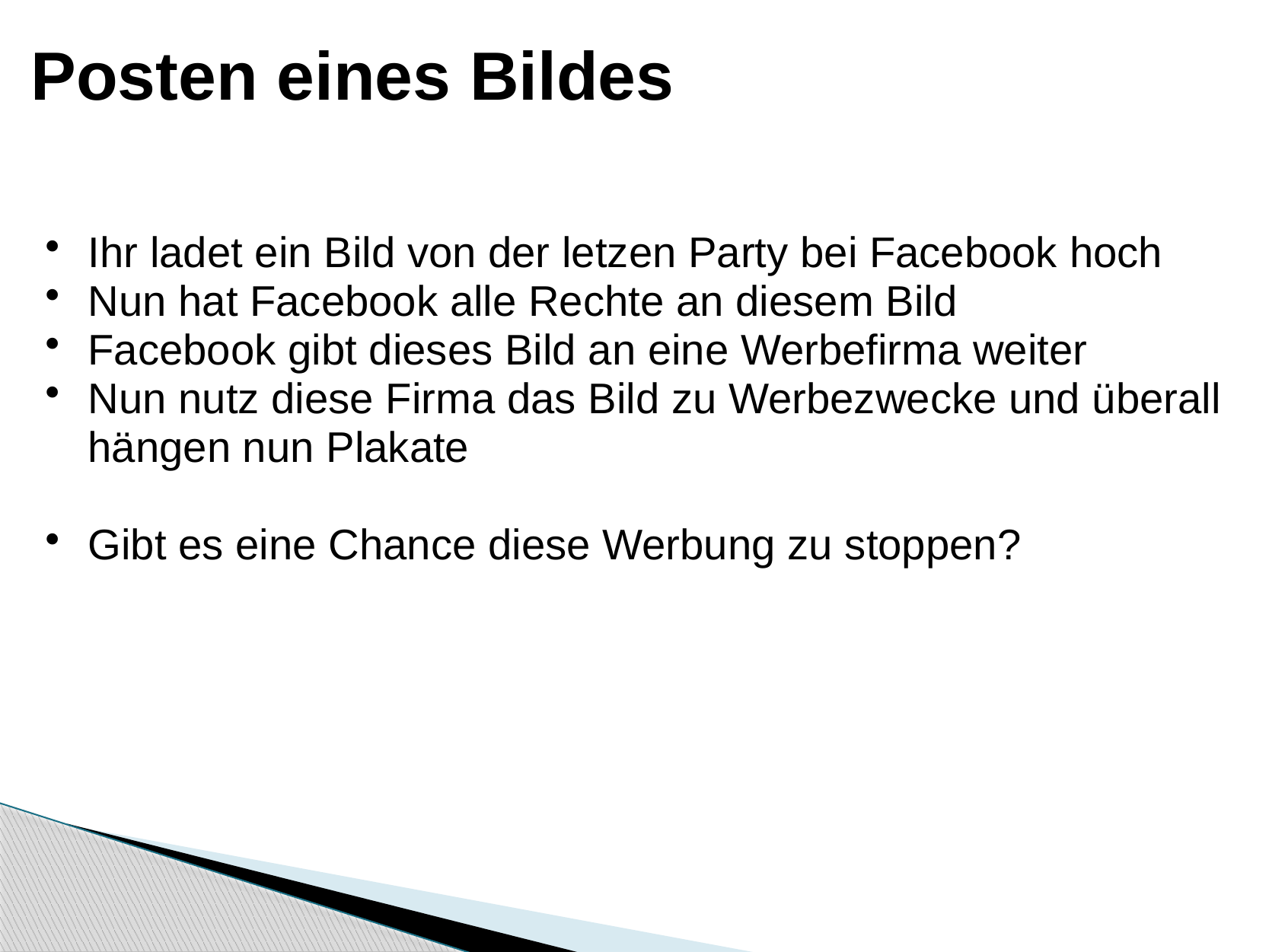

# Posten eines Bildes
Ihr ladet ein Bild von der letzen Party bei Facebook hoch
Nun hat Facebook alle Rechte an diesem Bild
Facebook gibt dieses Bild an eine Werbefirma weiter
Nun nutz diese Firma das Bild zu Werbezwecke und überall hängen nun Plakate

Gibt es eine Chance diese Werbung zu stoppen?